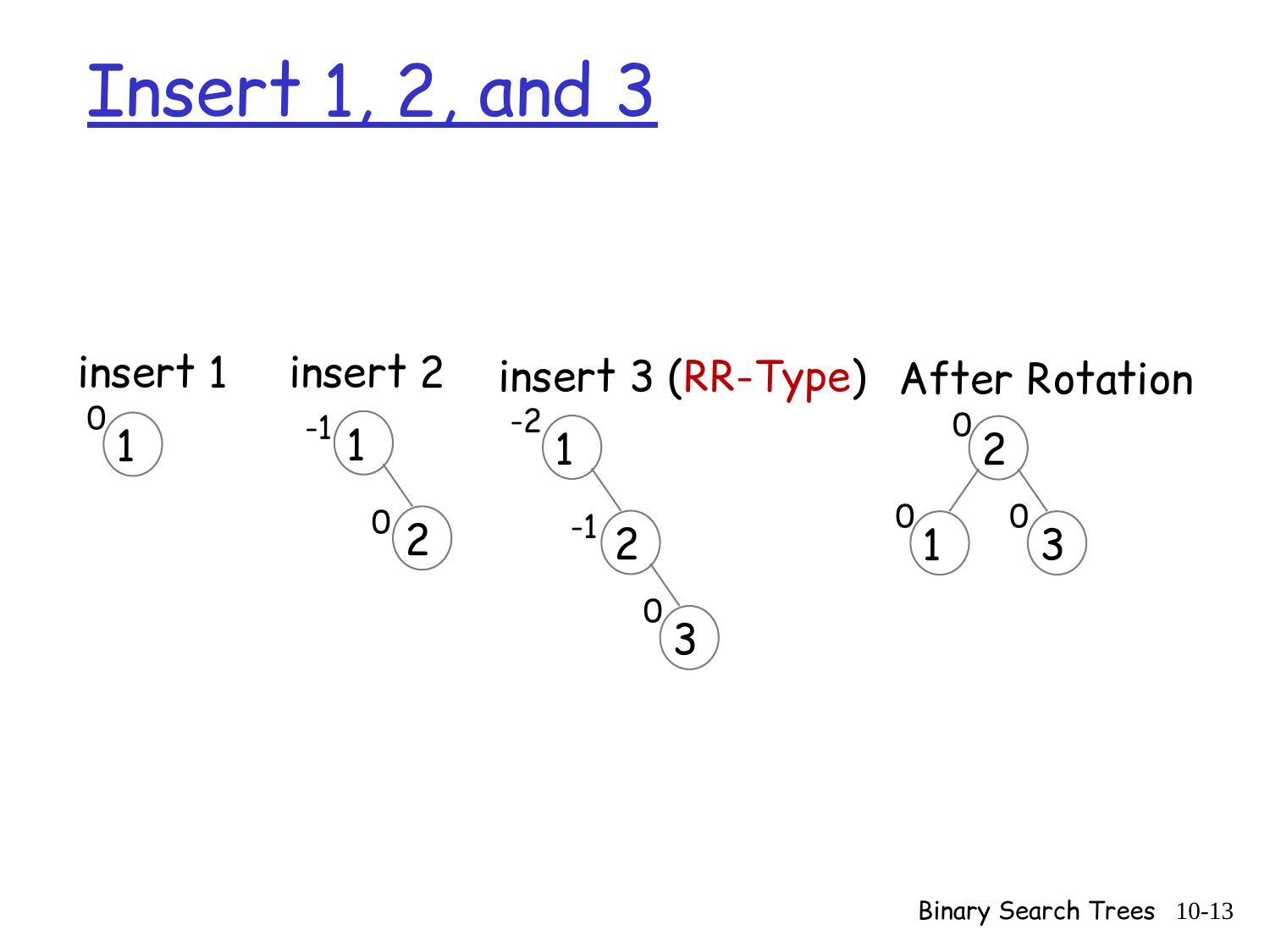

# Insert 1, 2, and 3
insert 1

1
0
insert 2

1

2
-1
0
insert 3 (RR-Type)

1

2

3
-2
-1
0
After Rotation

2

1

3
0
0
0
Binary Search Trees
10-13